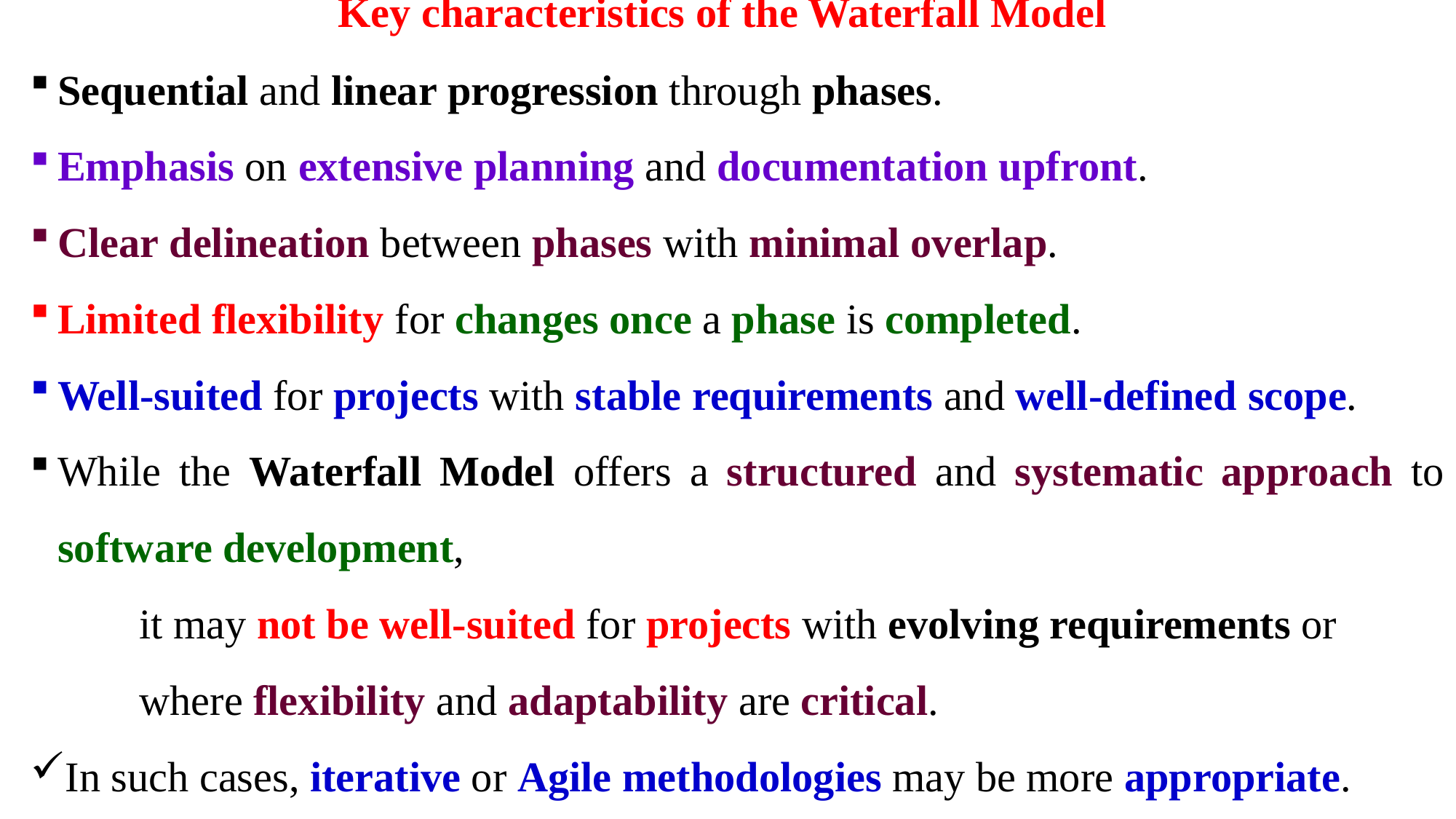

# Key characteristics of the Waterfall Model
Sequential and linear progression through phases.
Emphasis on extensive planning and documentation upfront.
Clear delineation between phases with minimal overlap.
Limited flexibility for changes once a phase is completed.
Well-suited for projects with stable requirements and well-defined scope.
While the Waterfall Model offers a structured and systematic approach to software development,
	it may not be well-suited for projects with evolving requirements or
	where flexibility and adaptability are critical.
In such cases, iterative or Agile methodologies may be more appropriate.